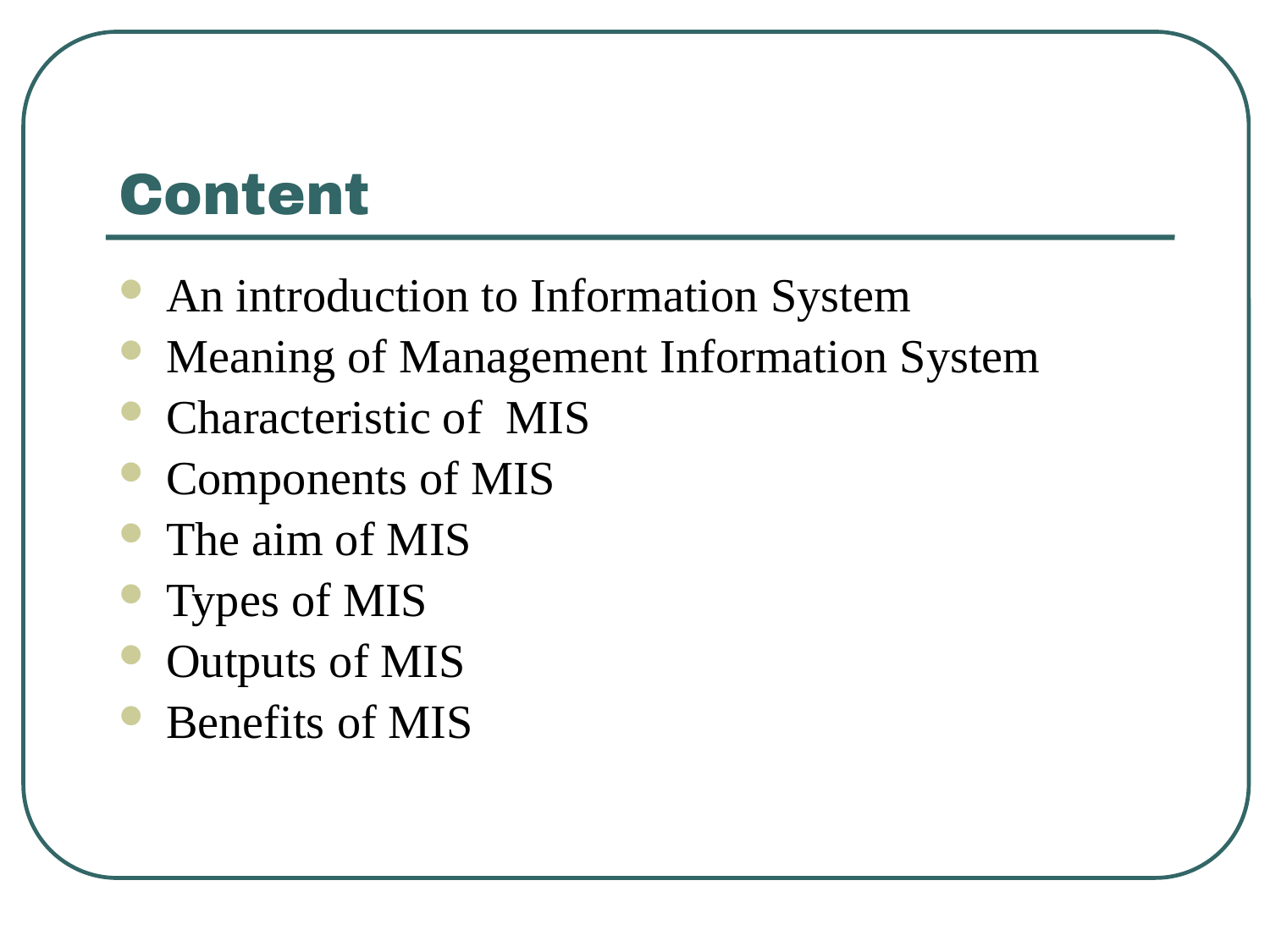

# Content
An introduction to Information System
Meaning of Management Information System
Characteristic of  MIS
Components of MIS
The aim of MIS
Types of MIS
Outputs of MIS
Benefits of MIS
2